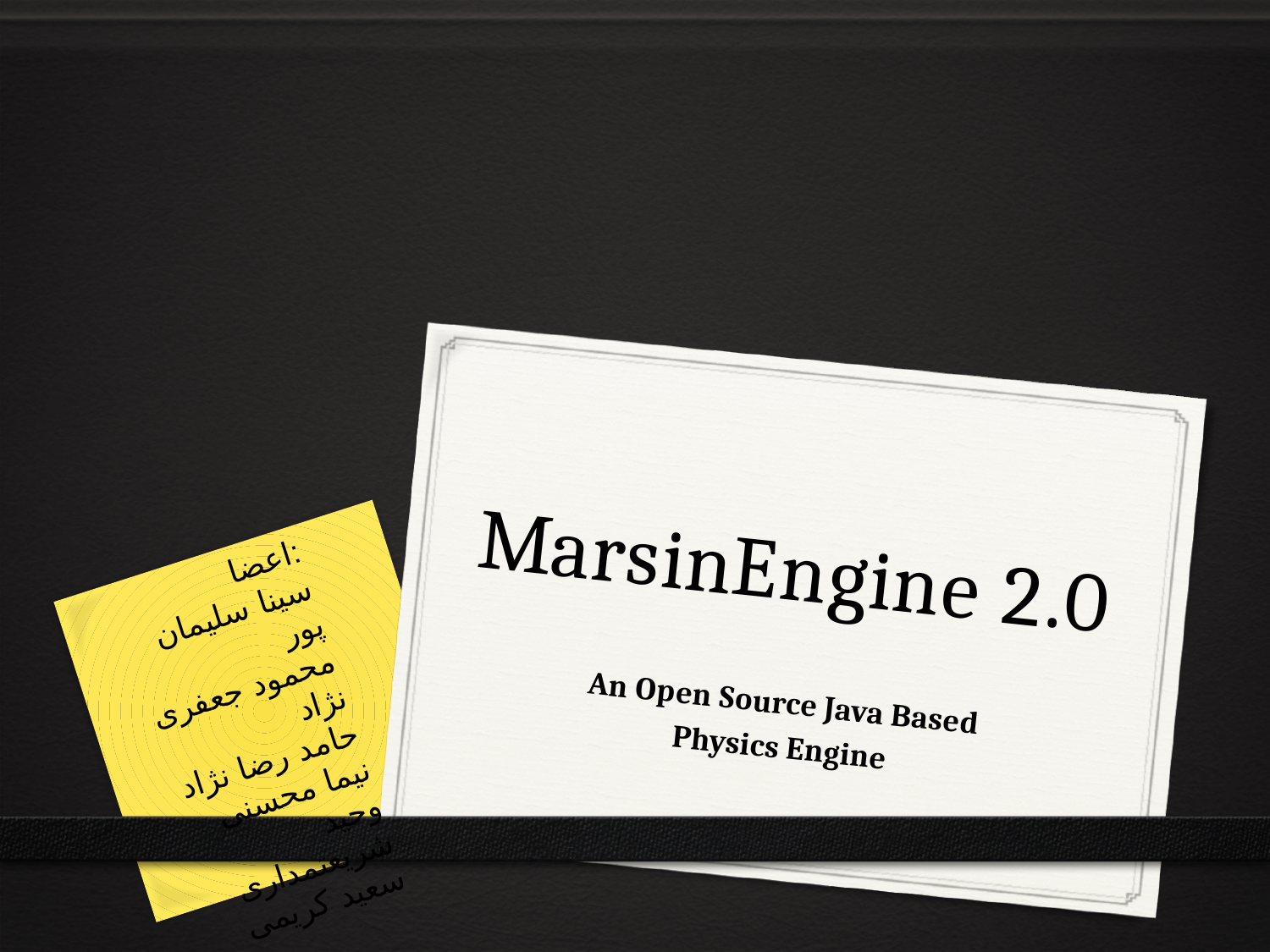

# MarsinEngine 2.0
اعضا:
سینا سلیمان پور
محمود جعفری نژاد
حامد رضا نژاد
نیما محسنی
وحید شریعتمداری
سعید کریمی
An Open Source Java Based
Physics Engine